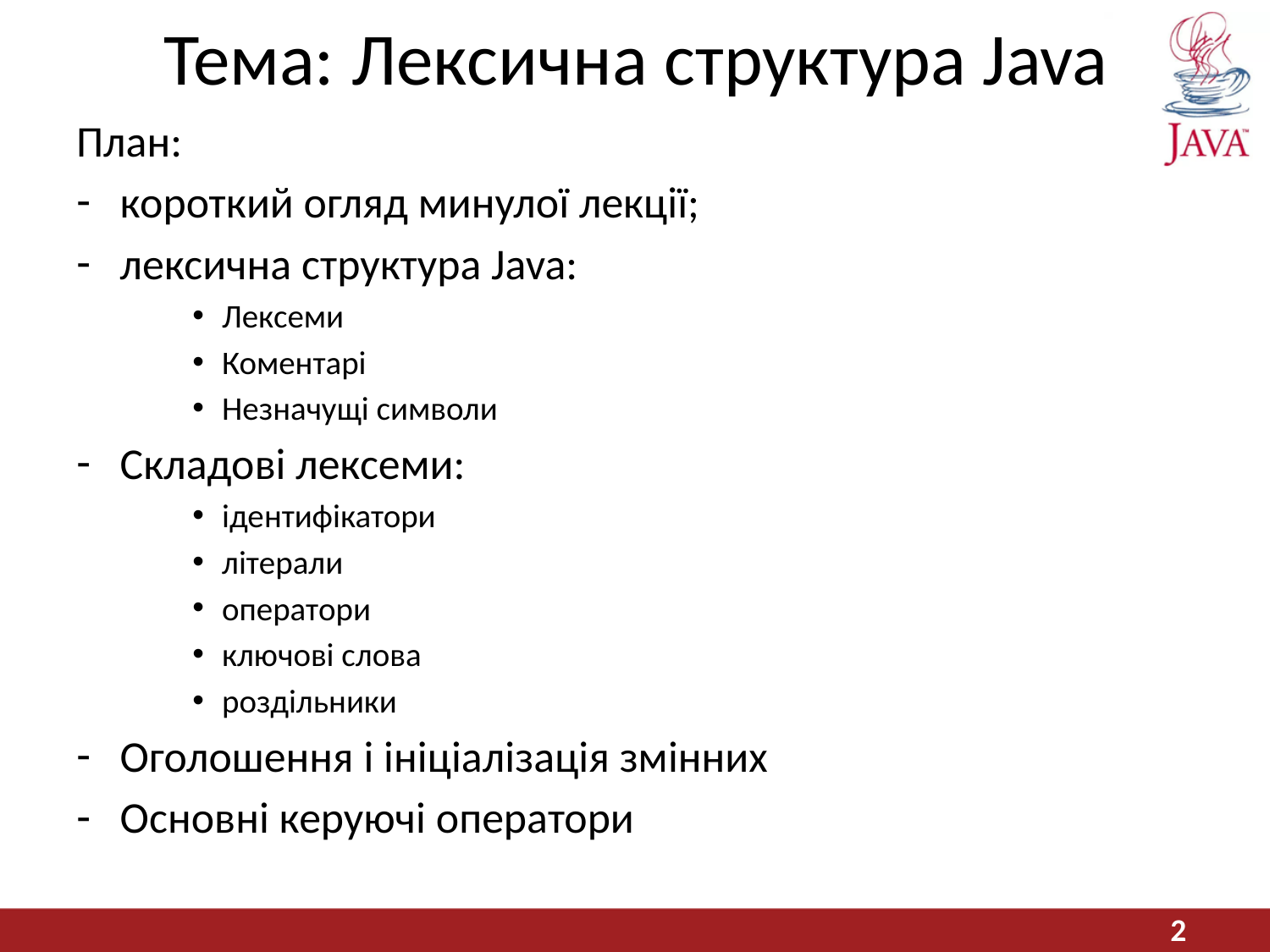

# Тема: Лексична структура Java
План:
короткий огляд минулої лекції;
лексична структура Java:
Лексеми
Коментарі
Незначущі символи
Складові лексеми:
ідентифікатори
літерали
оператори
ключові слова
роздільники
Оголошення і ініціалізація змінних
Основні керуючі оператори